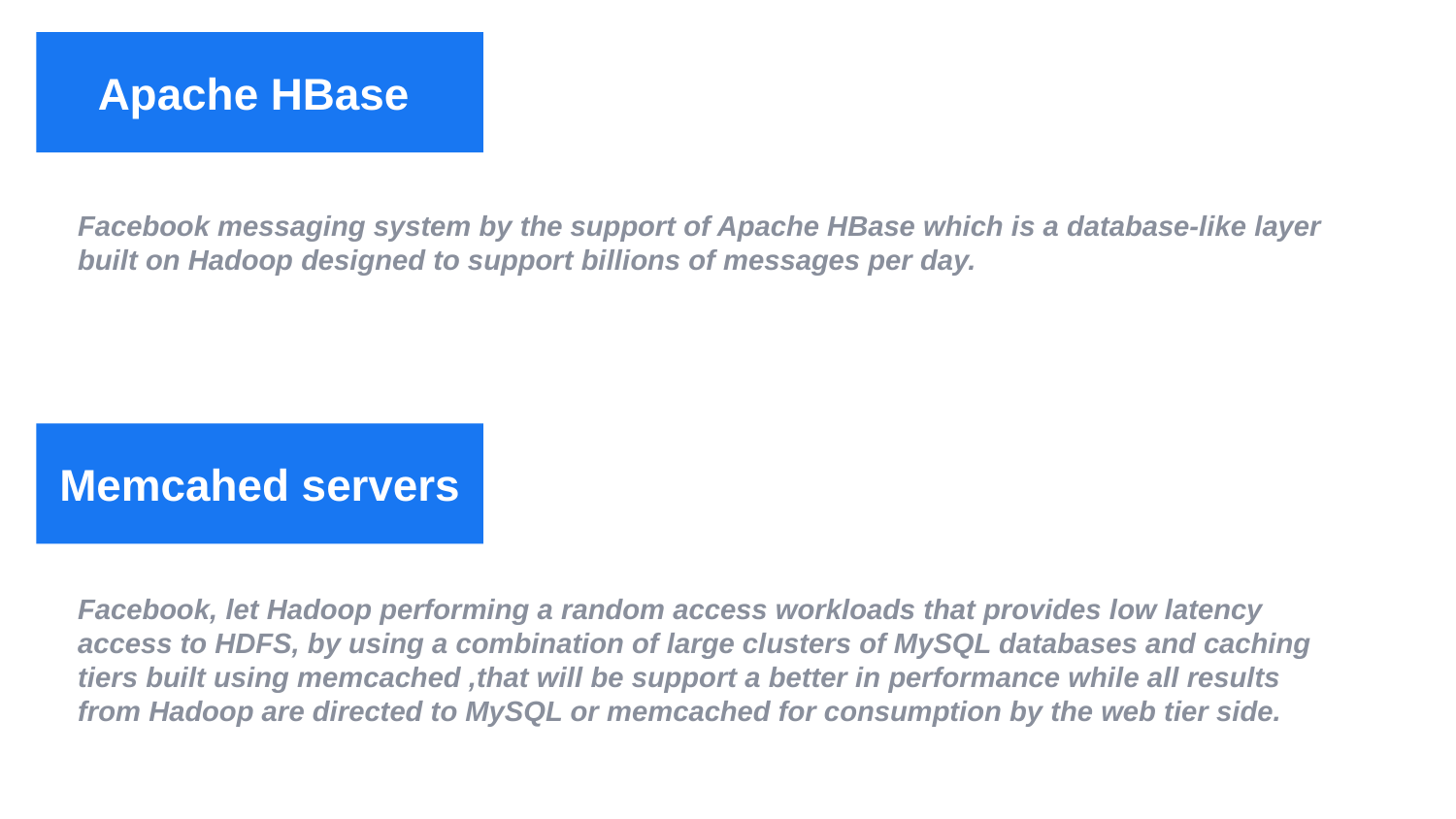

Apache HBase
Facebook messaging system by the support of Apache HBase which is a database-like layer built on Hadoop designed to support billions of messages per day.
Memcahed servers
Facebook, let Hadoop performing a random access workloads that provides low latency access to HDFS, by using a combination of large clusters of MySQL databases and caching tiers built using memcached ,that will be support a better in performance while all results from Hadoop are directed to MySQL or memcached for consumption by the web tier side.